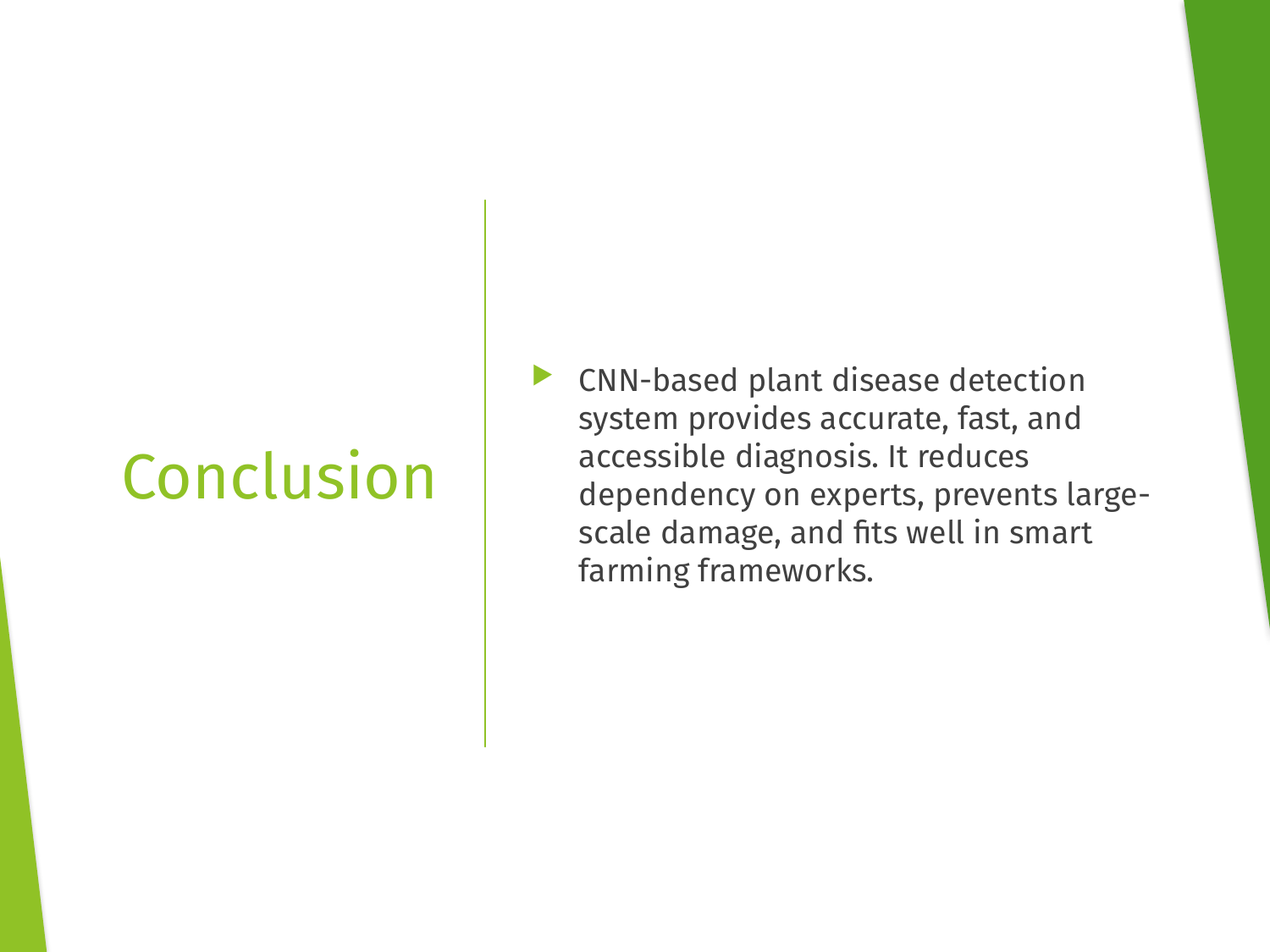

CNN-based plant disease detection system provides accurate, fast, and accessible diagnosis. It reduces dependency on experts, prevents large-scale damage, and fits well in smart farming frameworks.
# Conclusion